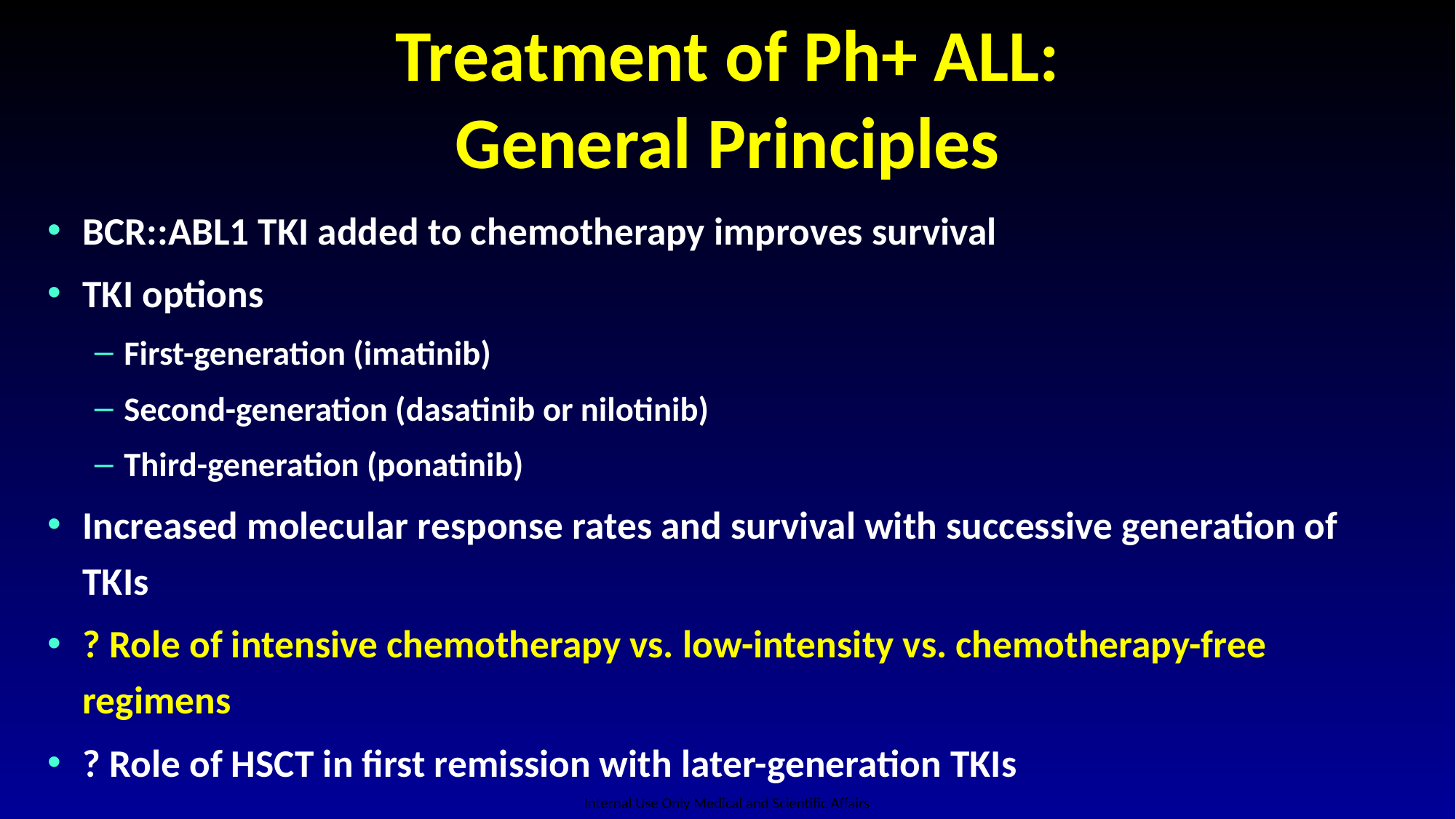

# Treatment of Ph+ ALL: General Principles
BCR::ABL1 TKI added to chemotherapy improves survival
TKI options
First-generation (imatinib)
Second-generation (dasatinib or nilotinib)
Third-generation (ponatinib)
Increased molecular response rates and survival with successive generation of TKIs
? Role of intensive chemotherapy vs. low-intensity vs. chemotherapy-free regimens
? Role of HSCT in first remission with later-generation TKIs